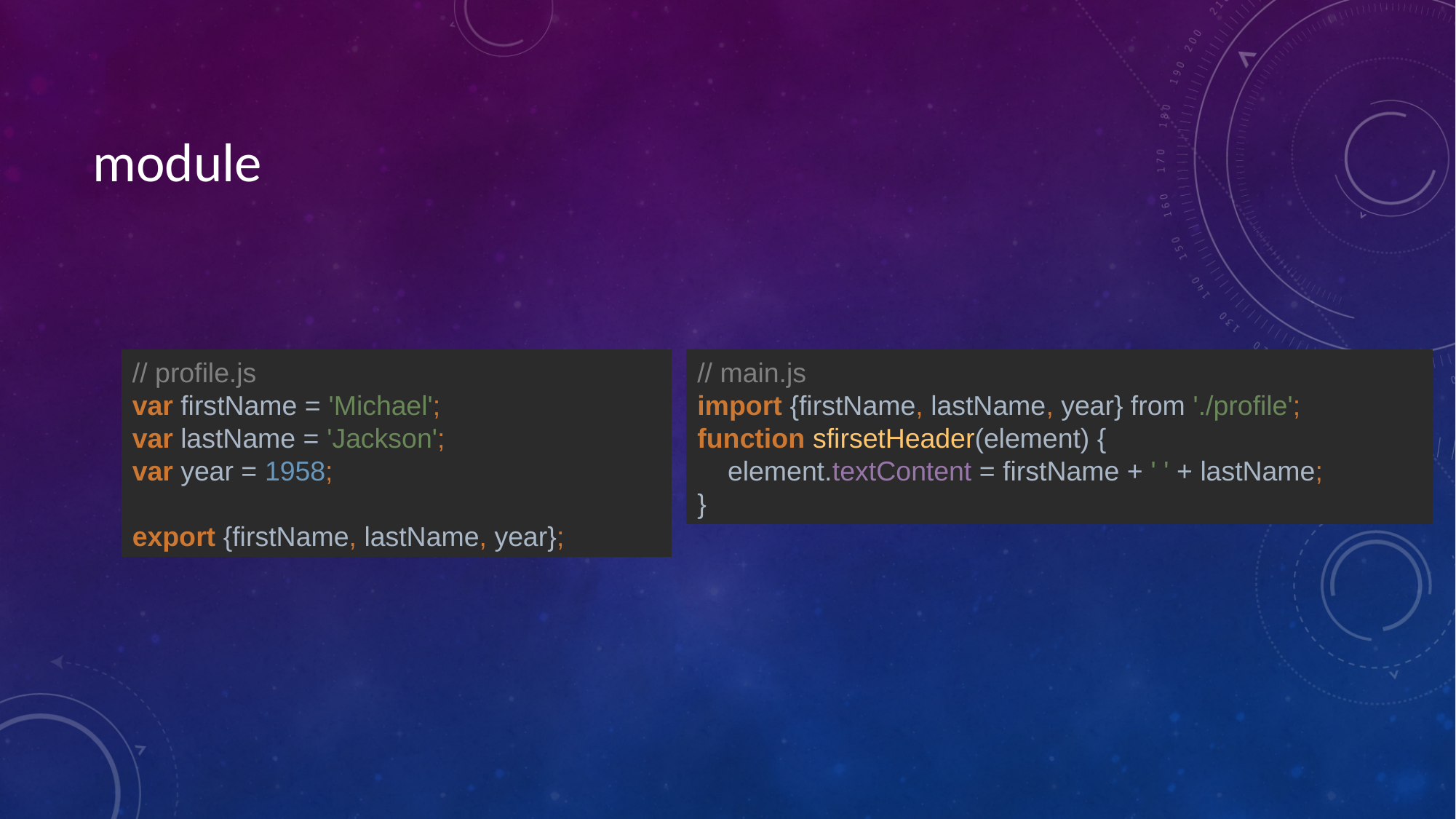

# module

// profile.js
var firstName = 'Michael';
var lastName = 'Jackson';
var year = 1958;
export {firstName, lastName, year};
// main.js
import {firstName, lastName, year} from './profile';
function sfirsetHeader(element) {
    element.textContent = firstName + ' ' + lastName;
}